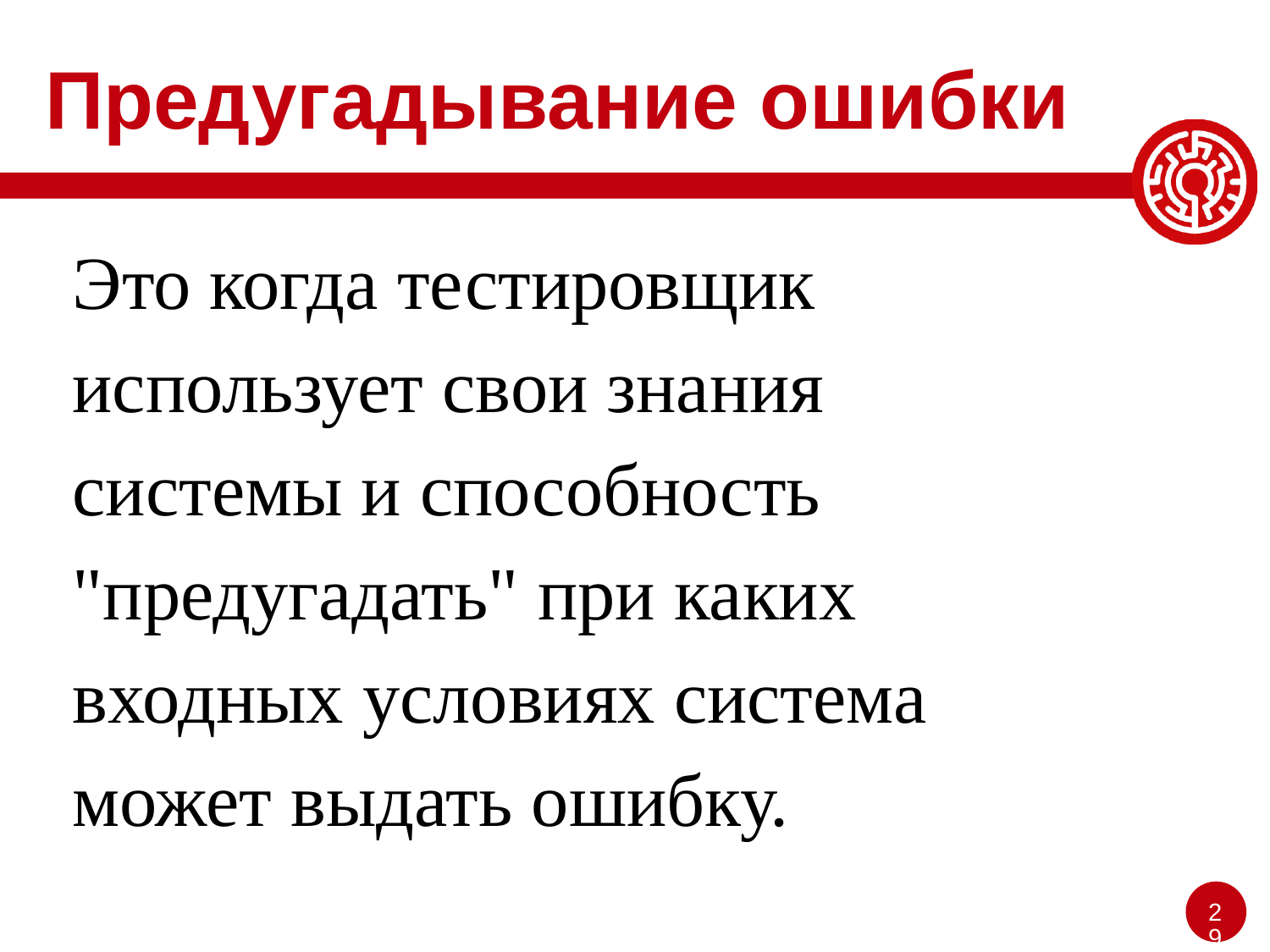

# Предугадывание ошибки
Это когда тестировщик использует свои знания системы и способность "предугадать" при каких входных условиях система может выдать ошибку.
29